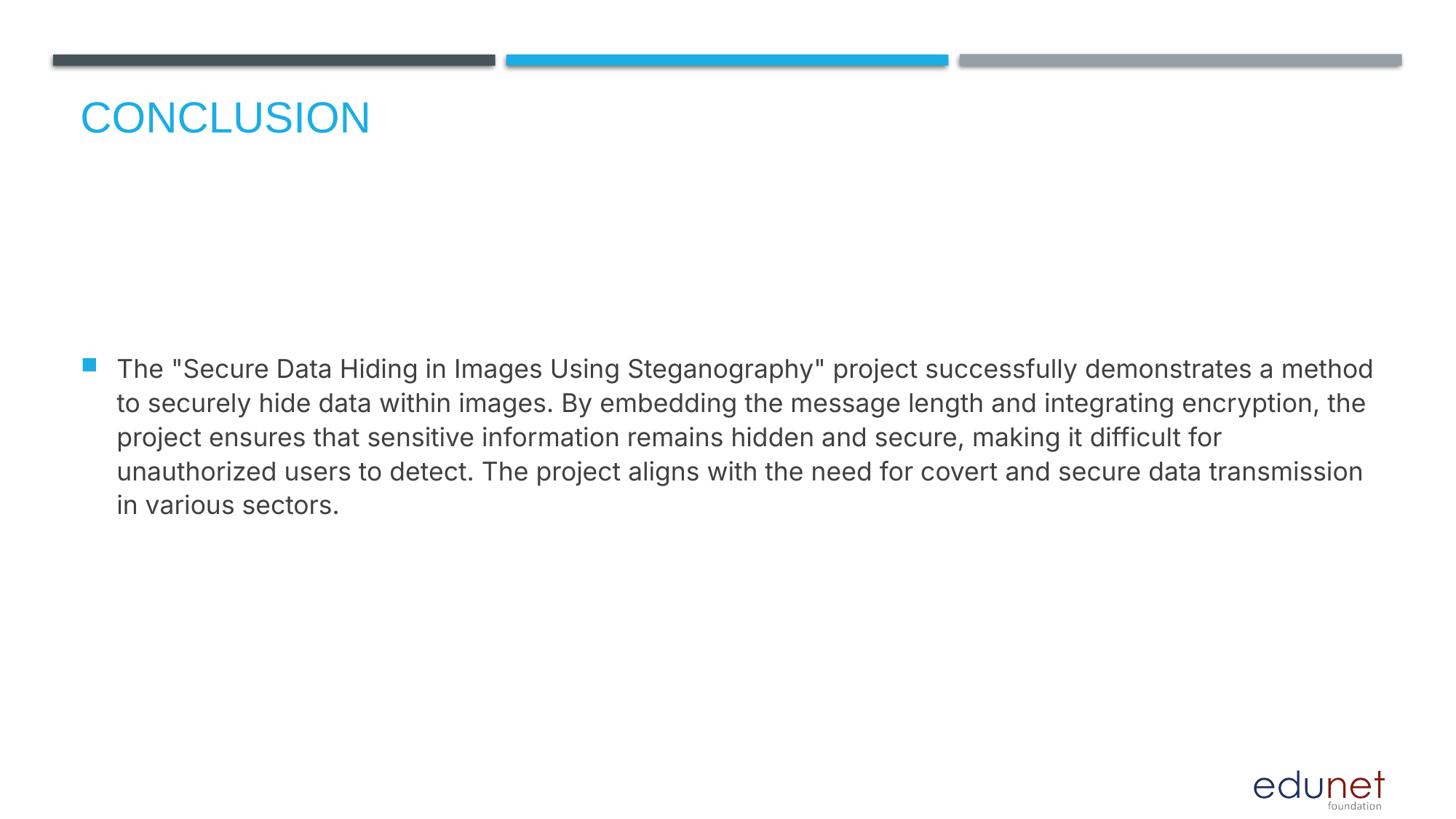

# Conclusion
The "Secure Data Hiding in Images Using Steganography" project successfully demonstrates a method to securely hide data within images. By embedding the message length and integrating encryption, the project ensures that sensitive information remains hidden and secure, making it difficult for unauthorized users to detect. The project aligns with the need for covert and secure data transmission in various sectors.